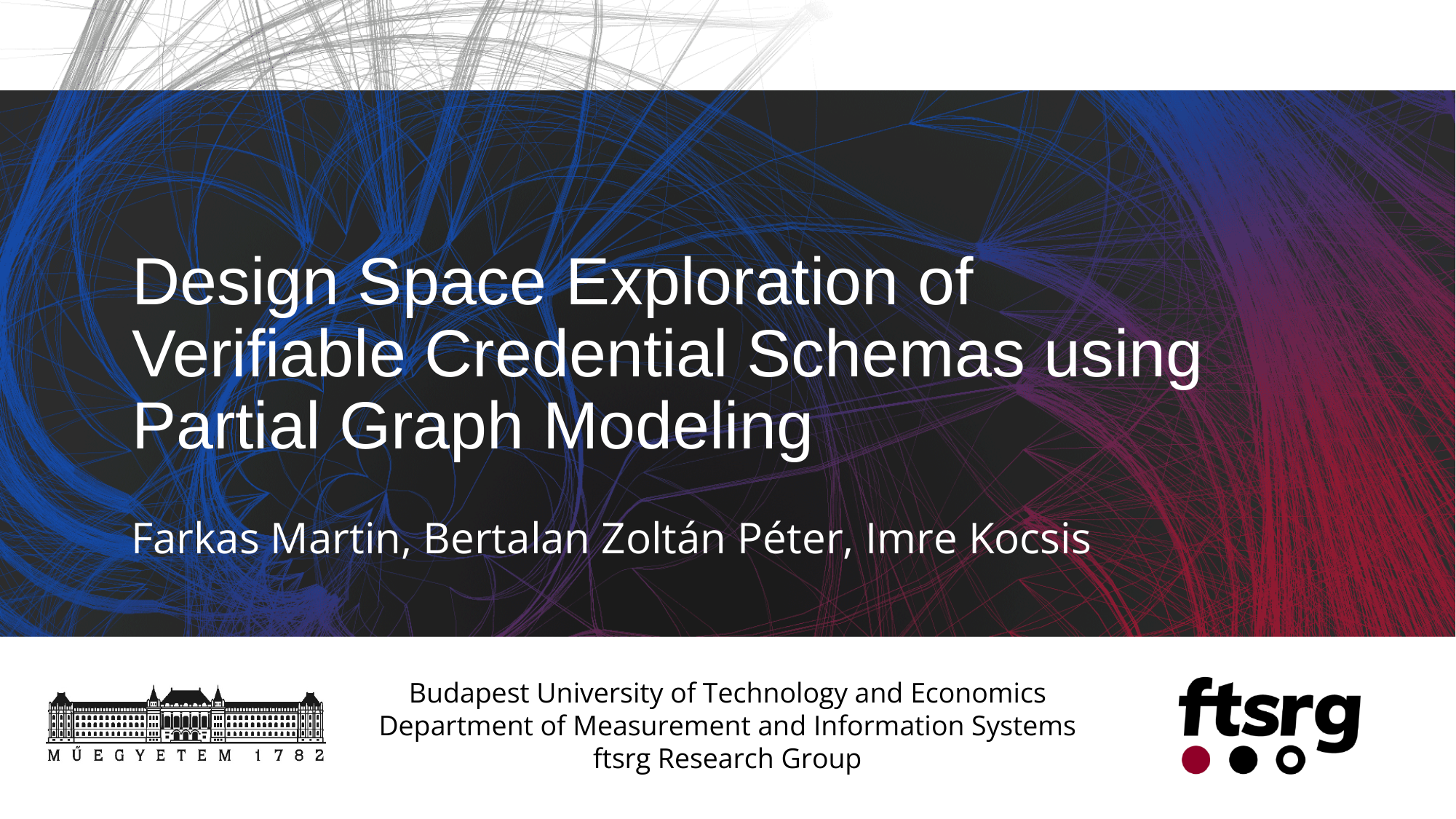

# Design Space Exploration of Verifiable Credential Schemas using Partial Graph Modeling
Farkas Martin, Bertalan Zoltán Péter, Imre Kocsis